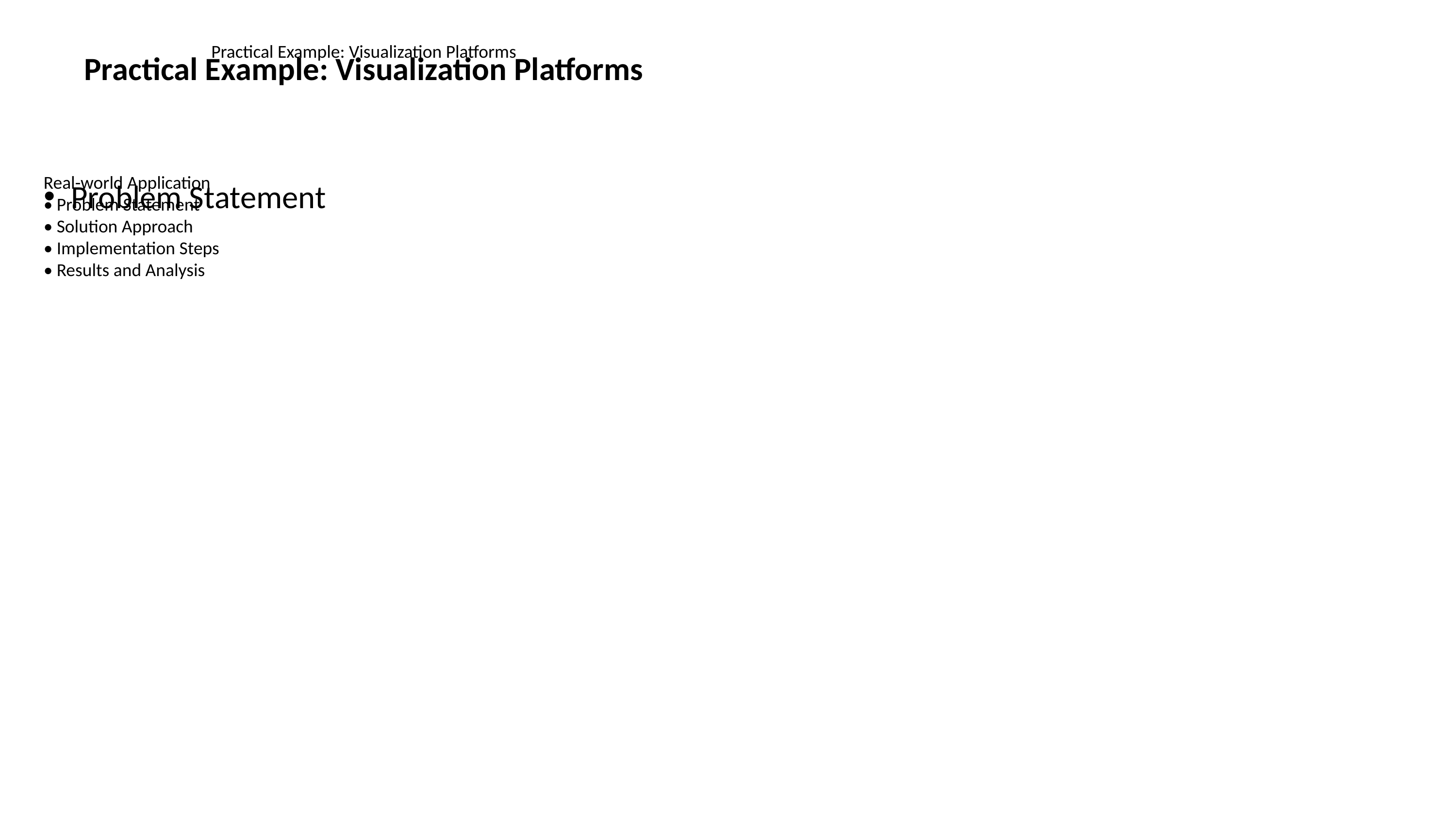

# Practical Example: Visualization Platforms
Practical Example: Visualization Platforms

Problem Statement

Real-world Application
• Problem Statement
• Solution Approach
• Implementation Steps
• Results and Analysis